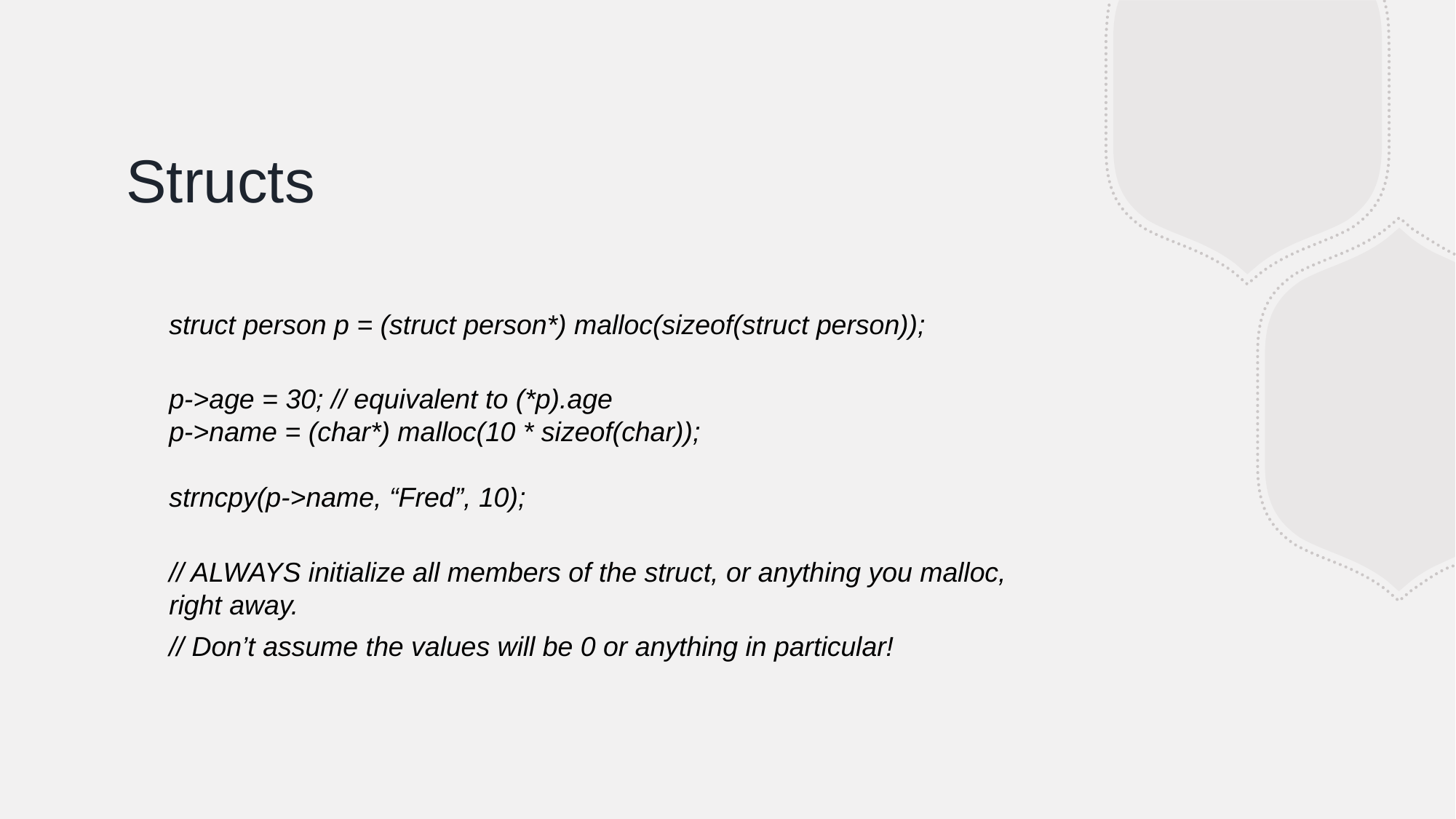

# Structs
struct person p = (struct person*) malloc(sizeof(struct person));
p->age = 30; // equivalent to (*p).age
p->name = (char*) malloc(10 * sizeof(char));
strncpy(p->name, “Fred”, 10);
// ALWAYS initialize all members of the struct, or anything you malloc, right away.
// Don’t assume the values will be 0 or anything in particular!